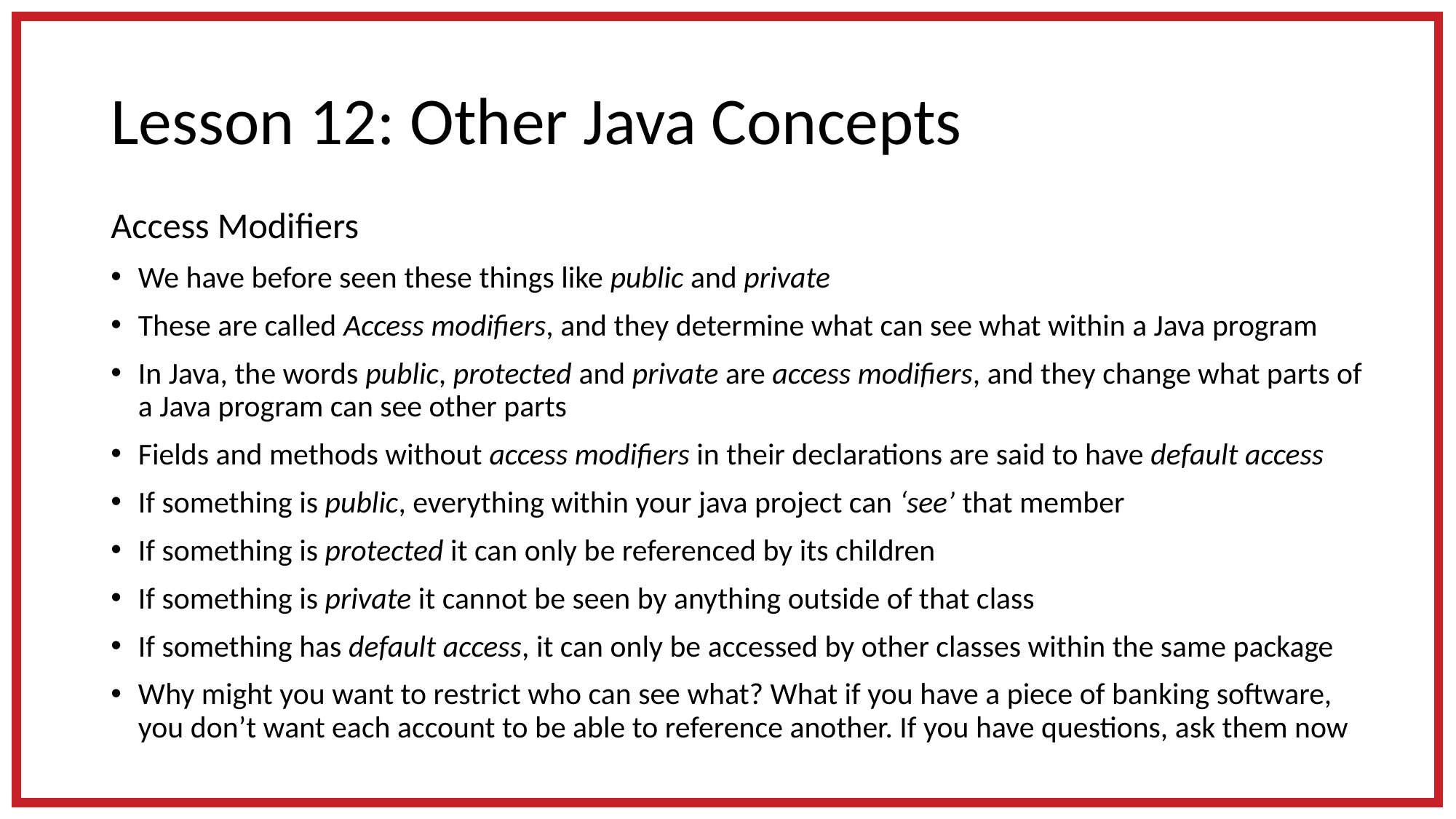

# Lesson 12: Other Java Concepts
Access Modifiers
We have before seen these things like public and private
These are called Access modifiers, and they determine what can see what within a Java program
In Java, the words public, protected and private are access modifiers, and they change what parts of a Java program can see other parts
Fields and methods without access modifiers in their declarations are said to have default access
If something is public, everything within your java project can ‘see’ that member
If something is protected it can only be referenced by its children
If something is private it cannot be seen by anything outside of that class
If something has default access, it can only be accessed by other classes within the same package
Why might you want to restrict who can see what? What if you have a piece of banking software, you don’t want each account to be able to reference another. If you have questions, ask them now